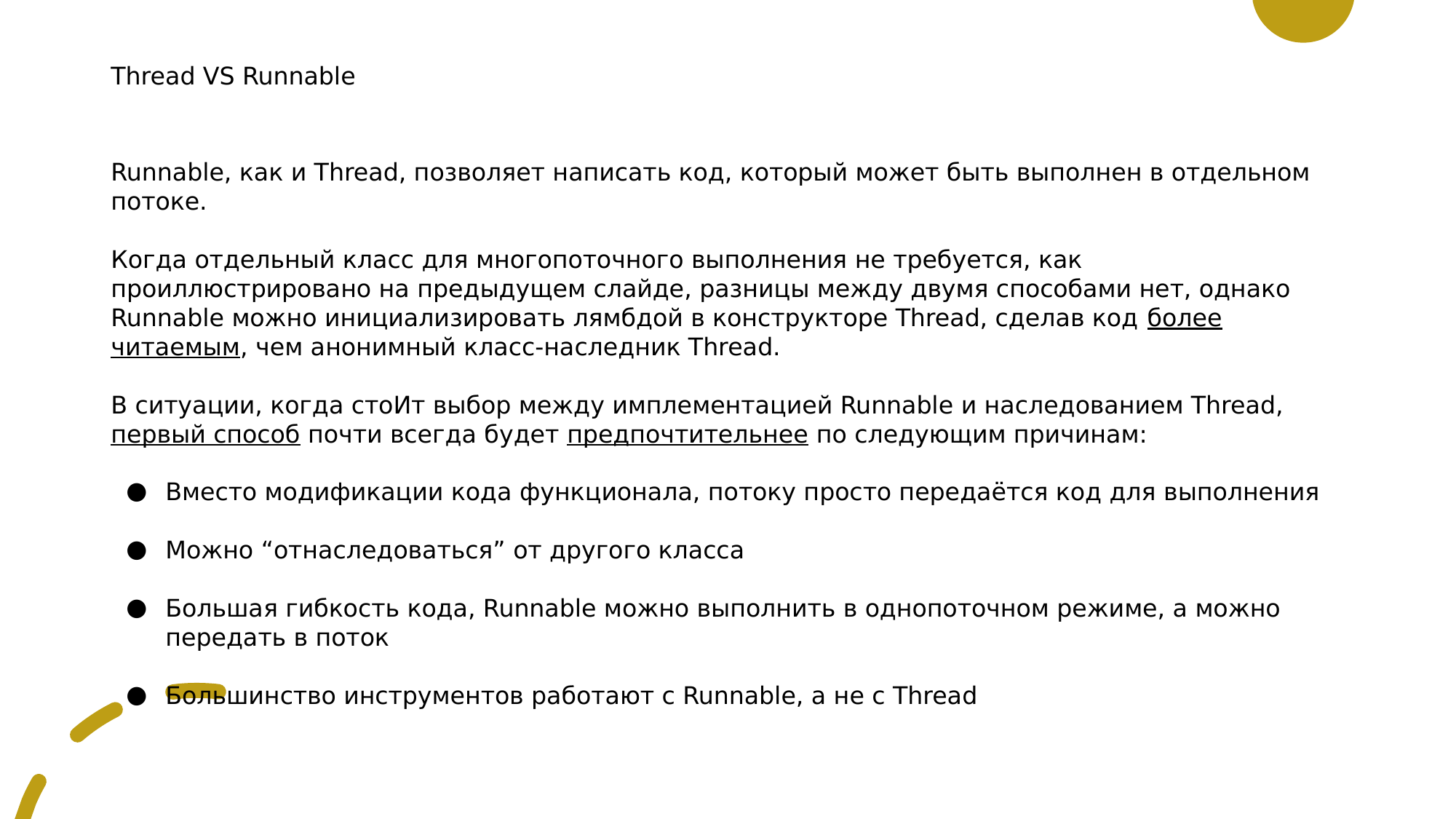

# Thread VS Runnable
Runnable, как и Thread, позволяет написать код, который может быть выполнен в отдельном потоке.

Когда отдельный класс для многопоточного выполнения не требуется, как проиллюстрировано на предыдущем слайде, разницы между двумя способами нет, однако Runnable можно инициализировать лямбдой в конструкторе Thread, сделав код более читаемым, чем анонимный класс-наследник Thread.

В ситуации, когда стоИт выбор между имплементацией Runnable и наследованием Thread, первый способ почти всегда будет предпочтительнее по следующим причинам:

Вместо модификации кода функционала, потоку просто передаётся код для выполнения

Можно “отнаследоваться” от другого класса

Большая гибкость кода, Runnable можно выполнить в однопоточном режиме, а можно передать в поток

Большинство инструментов работают с Runnable, а не с Thread